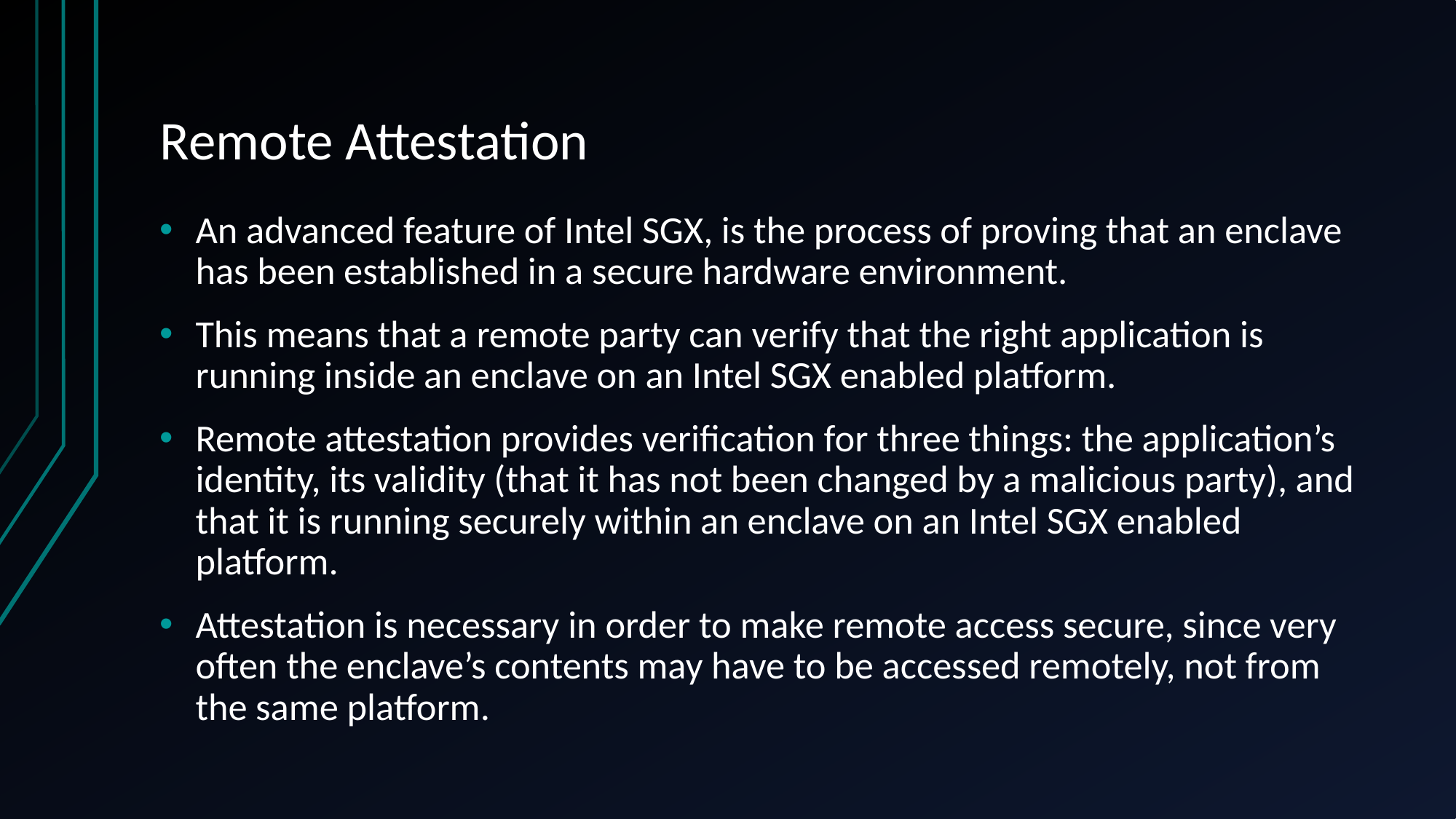

# Remote Attestation
An advanced feature of Intel SGX, is the process of proving that an enclave has been established in a secure hardware environment.
This means that a remote party can verify that the right application is running inside an enclave on an Intel SGX enabled platform.
Remote attestation provides verification for three things: the application’s identity, its validity (that it has not been changed by a malicious party), and that it is running securely within an enclave on an Intel SGX enabled platform.
Attestation is necessary in order to make remote access secure, since very often the enclave’s contents may have to be accessed remotely, not from the same platform.